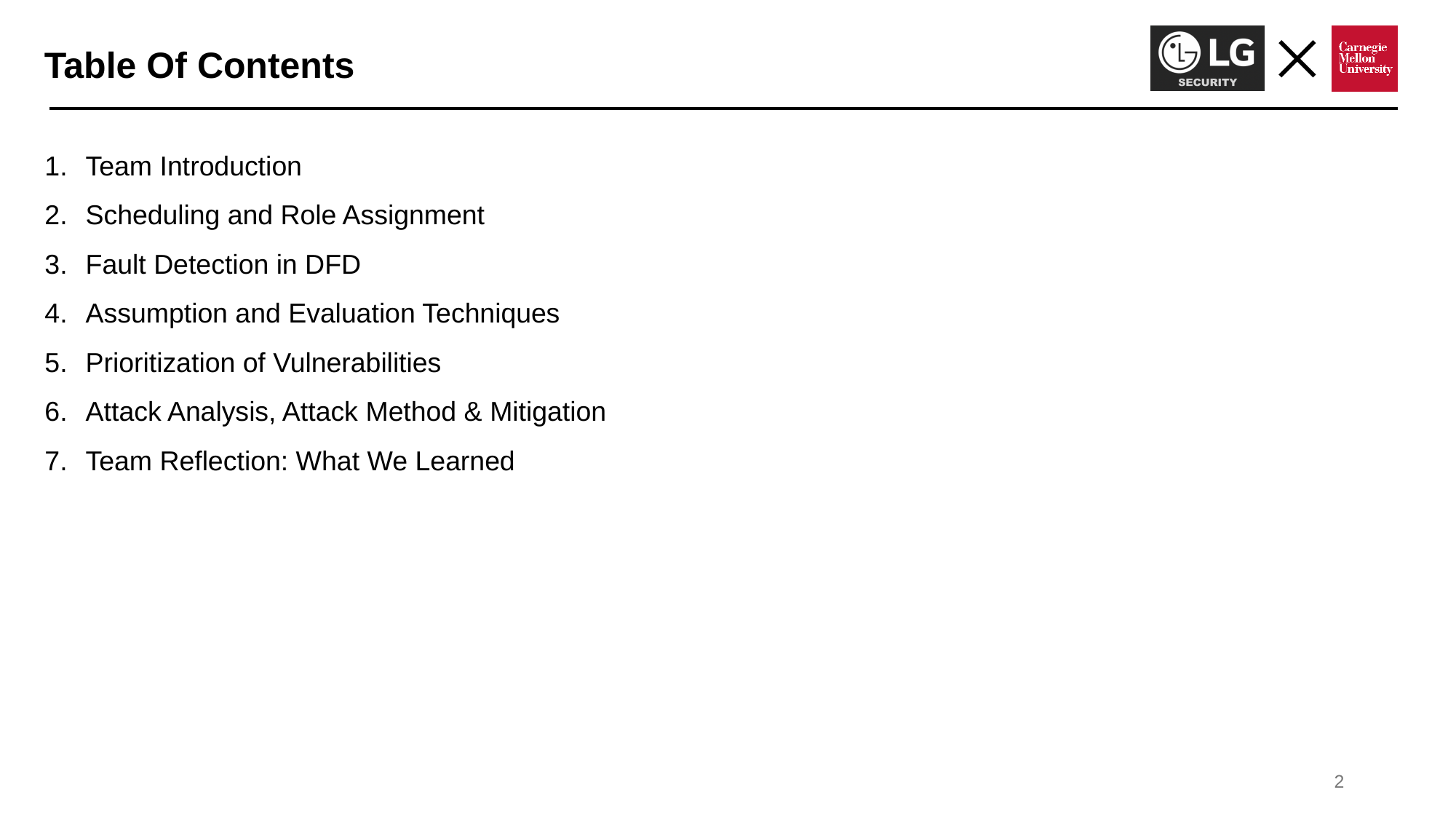

# Table Of Contents
Team Introduction
Scheduling and Role Assignment
Fault Detection in DFD
Assumption and Evaluation Techniques
Prioritization of Vulnerabilities
Attack Analysis, Attack Method & Mitigation
Team Reflection: What We Learned
2